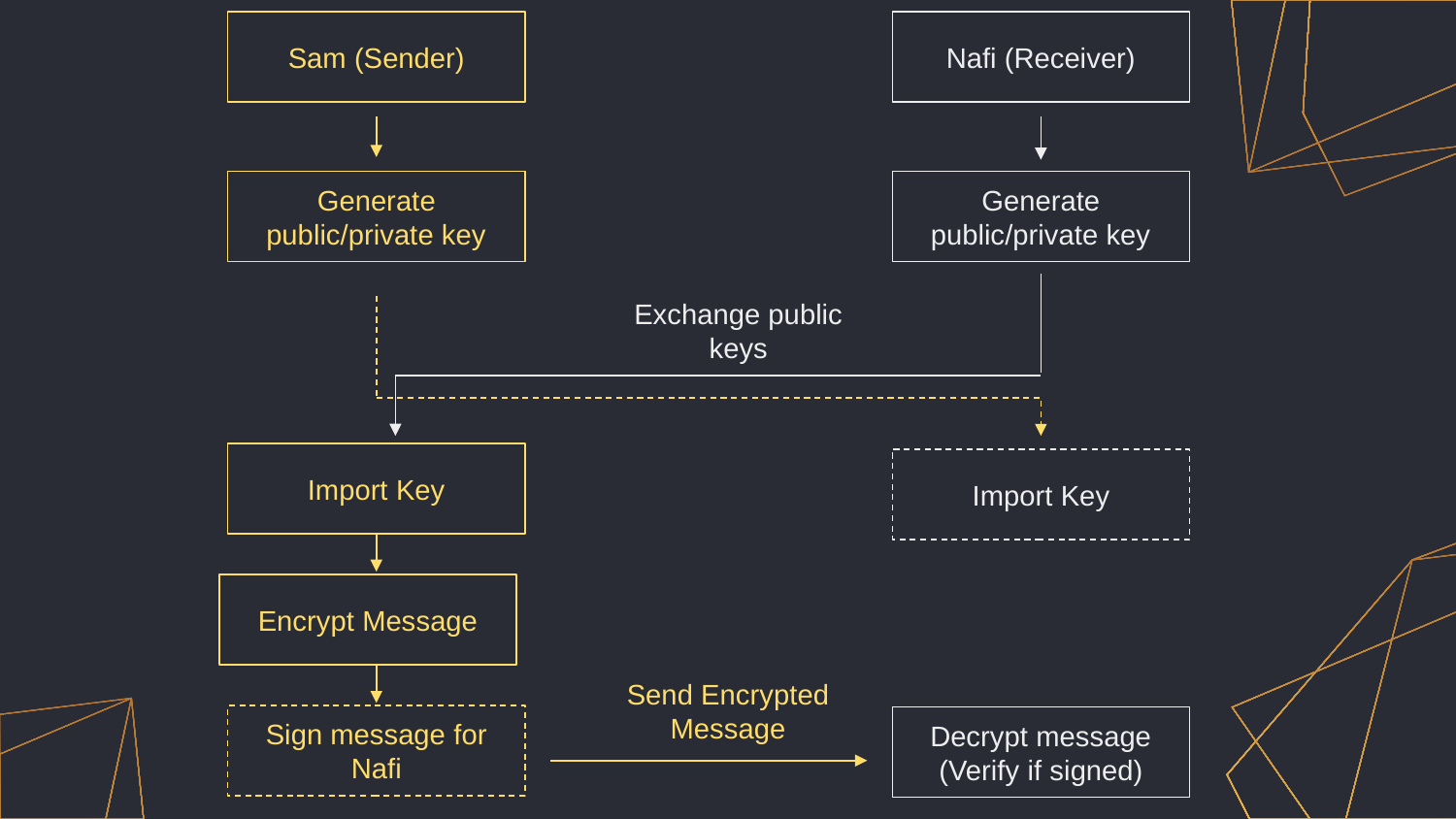

Sam (Sender)
Nafi (Receiver)
Generate public/private key
Generate public/private key
Exchange public keys
Import Key
Import Key
Encrypt Message
Send Encrypted Message
Sign message for Nafi
Decrypt message
(Verify if signed)